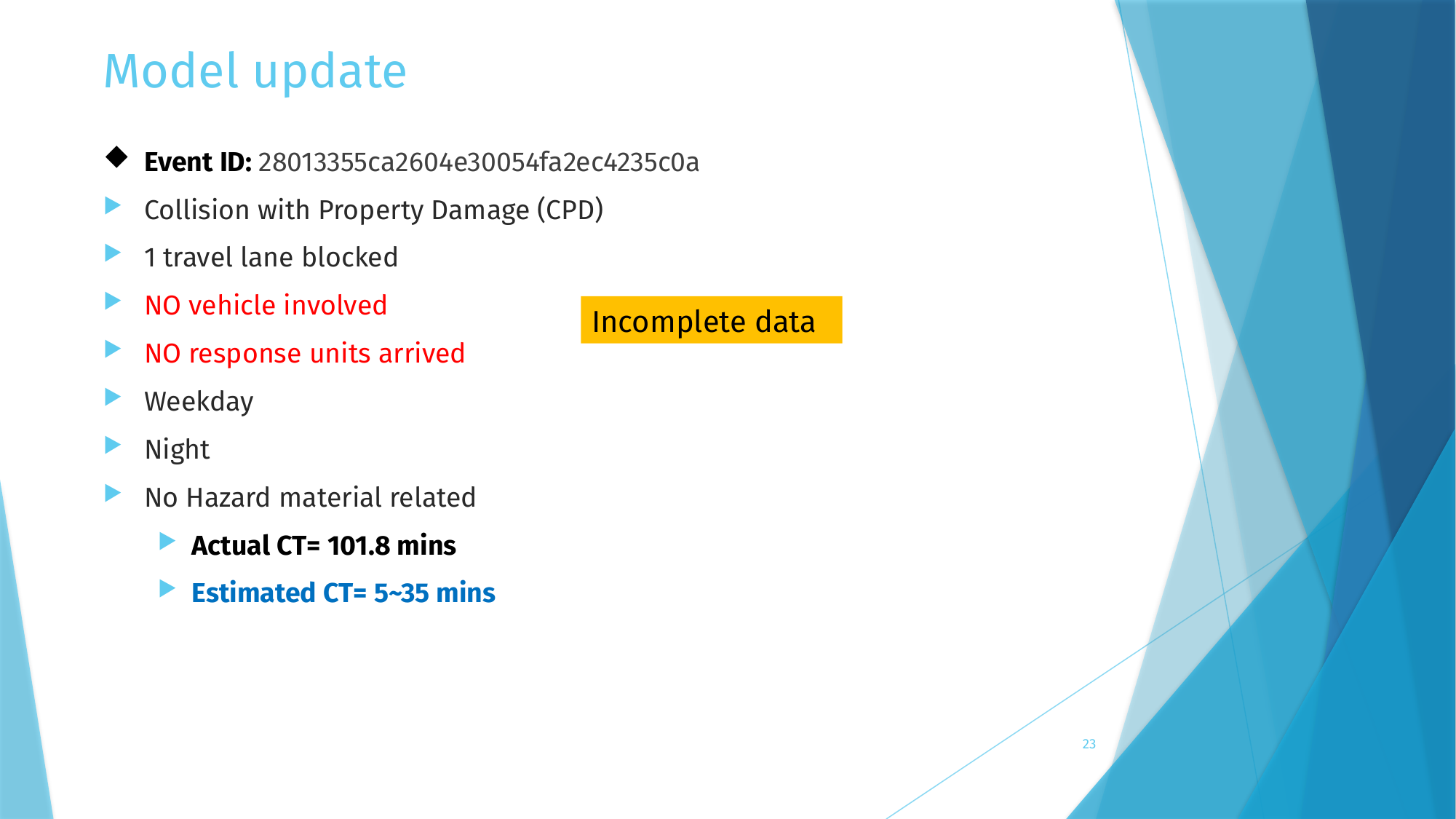

# Model update
Event ID: 28013355ca2604e30054fa2ec4235c0a
Collision with Property Damage (CPD)
1 travel lane blocked
NO vehicle involved
NO response units arrived
Weekday
Night
No Hazard material related
Actual CT= 101.8 mins
Estimated CT= 5~35 mins

Incomplete data
23